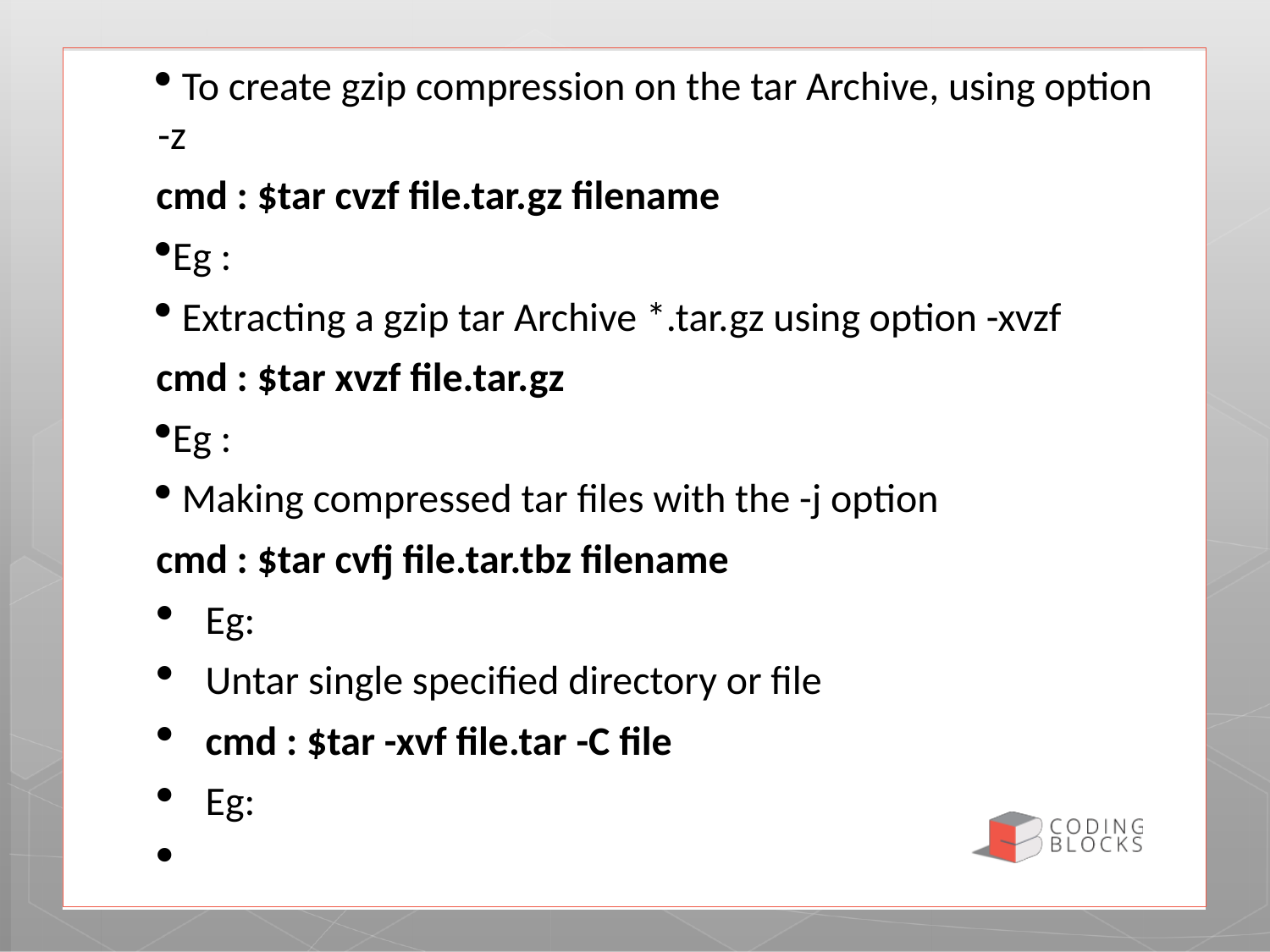

To create gzip compression on the tar Archive, using option -z
cmd : $tar cvzf file.tar.gz filename
Eg :
 Extracting a gzip tar Archive *.tar.gz using option -xvzf
cmd : $tar xvzf file.tar.gz
Eg :
 Making compressed tar files with the -j option
cmd : $tar cvfj file.tar.tbz filename
Eg:
Untar single specified directory or file
cmd : $tar -xvf file.tar -C file
Eg: